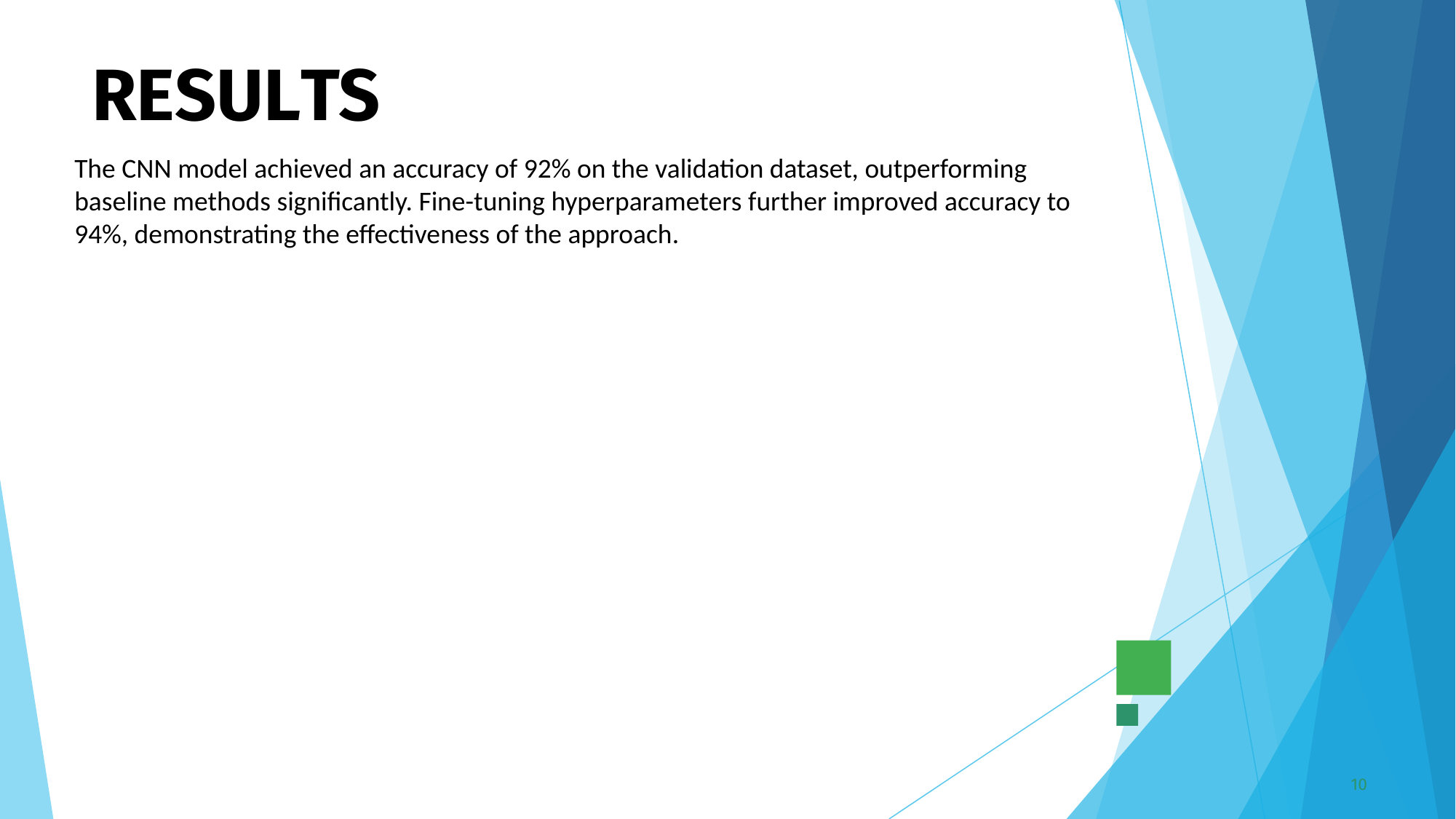

# RESULTS
The CNN model achieved an accuracy of 92% on the validation dataset, outperforming baseline methods significantly. Fine-tuning hyperparameters further improved accuracy to 94%, demonstrating the effectiveness of the approach.

10